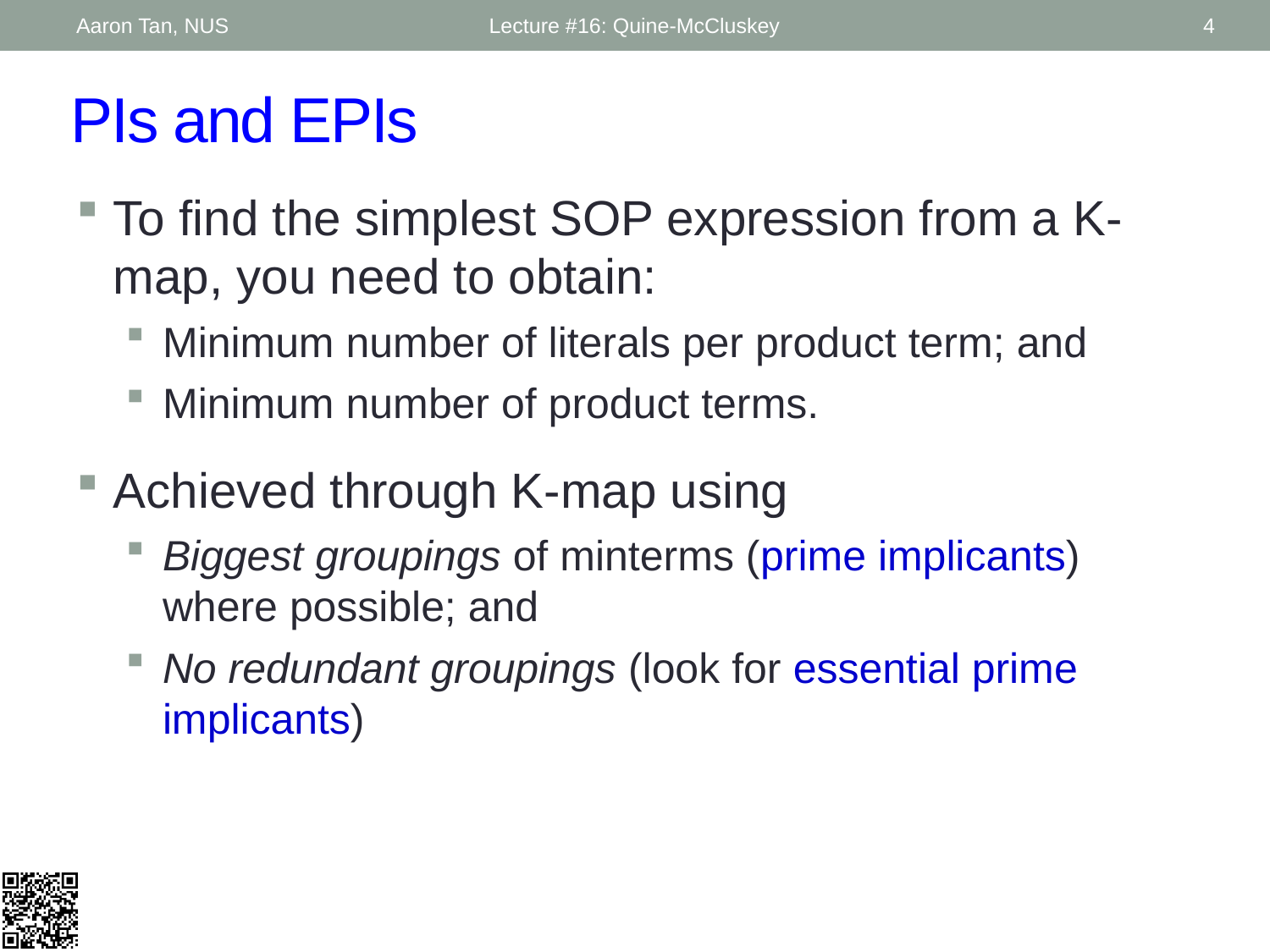

Aaron Tan, NUS
Lecture #16: Quine-McCluskey
4
# PIs and EPIs
To find the simplest SOP expression from a K-map, you need to obtain:
Minimum number of literals per product term; and
Minimum number of product terms.
Achieved through K-map using
Biggest groupings of minterms (prime implicants) where possible; and
No redundant groupings (look for essential prime implicants)